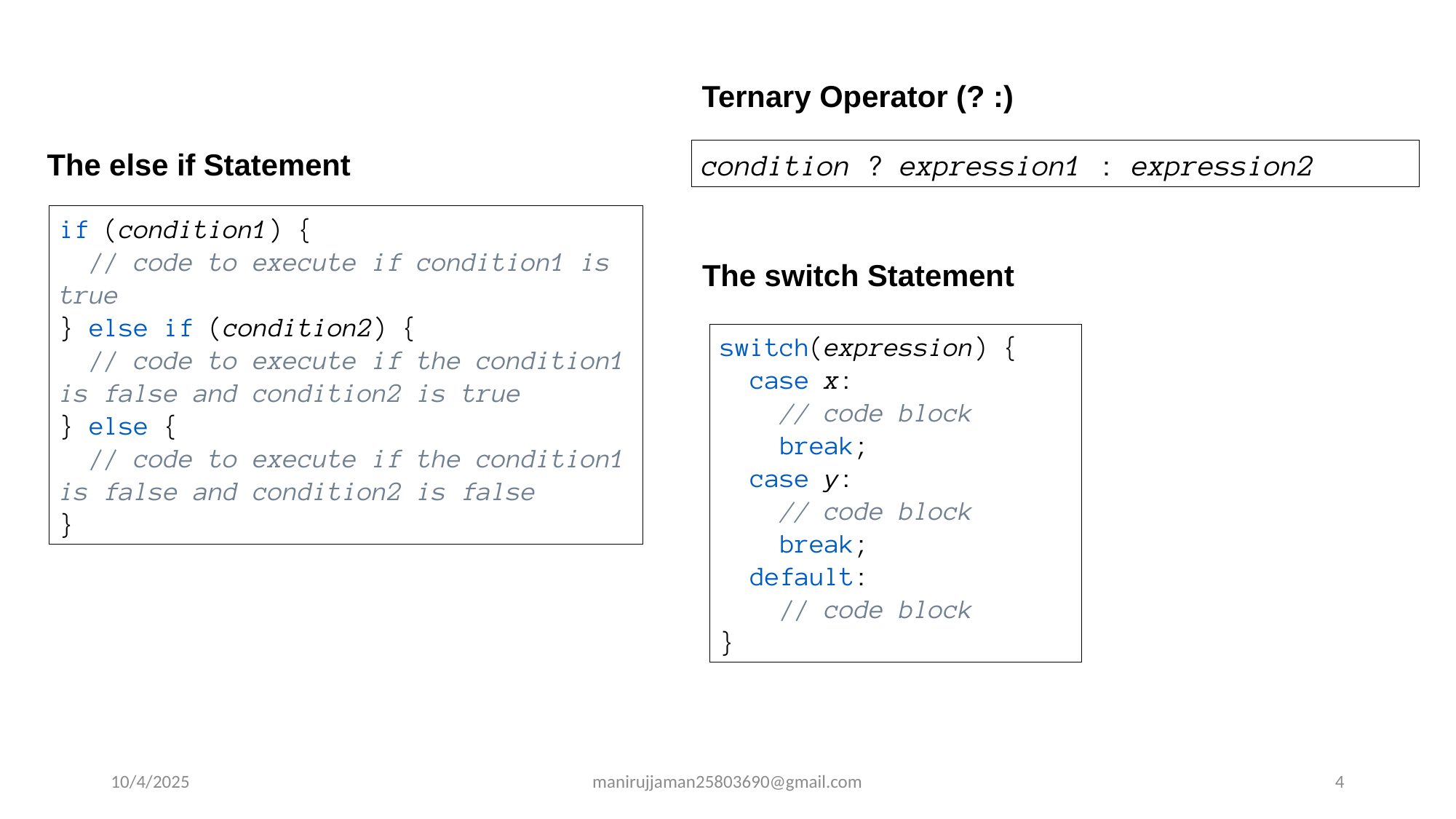

Ternary Operator (? :)
condition ? expression1 : expression2
The else if Statement
if (condition1) {
  // code to execute if condition1 is true
} else if (condition2) {
  // code to execute if the condition1 is false and condition2 is true
} else {
  // code to execute if the condition1 is false and condition2 is false
}
The switch Statement
switch(expression) {
  case x:
    // code block
    break;
  case y:
    // code block
    break;
  default:
    // code block
}
10/4/2025
manirujjaman25803690@gmail.com
4